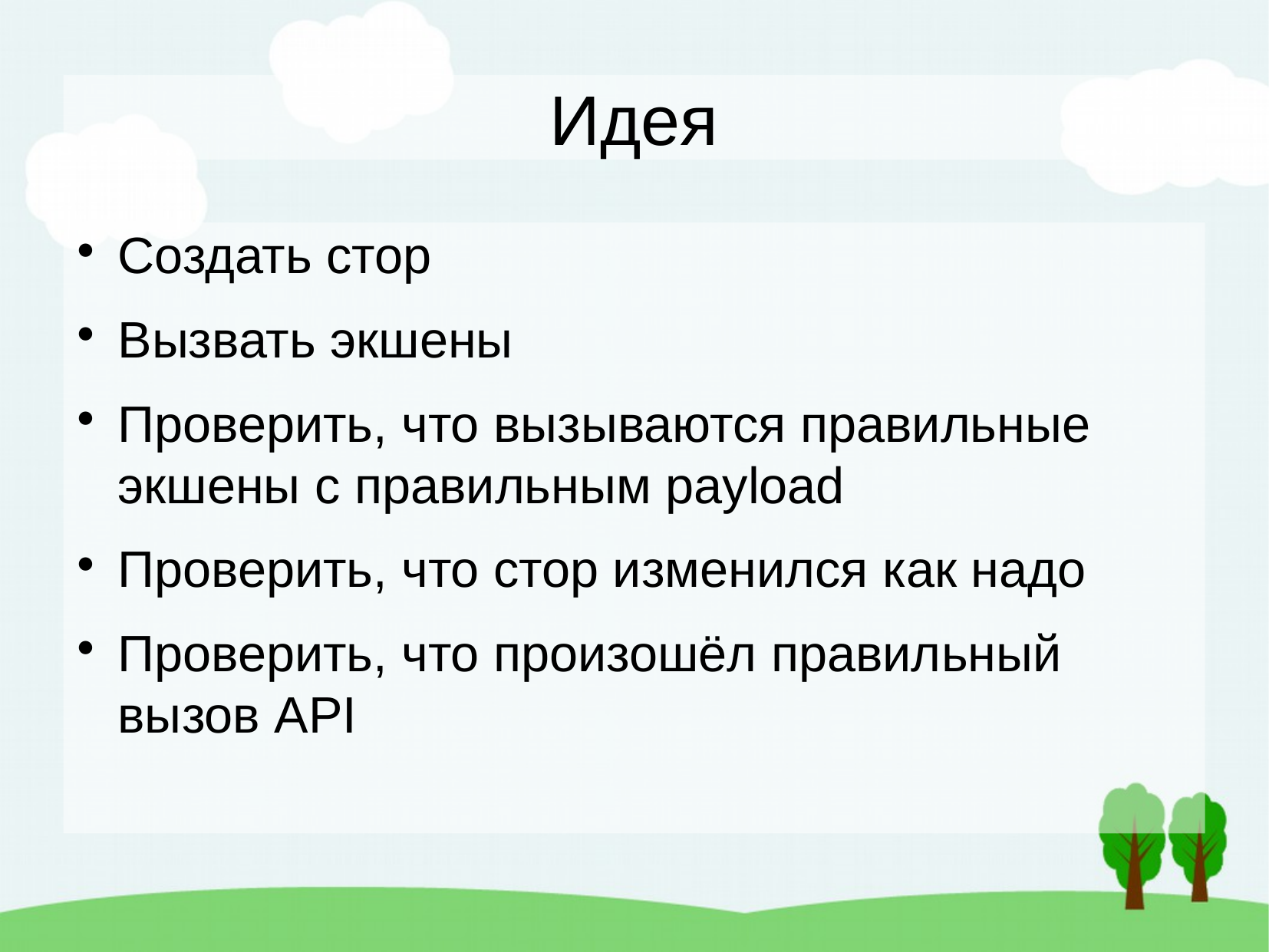

Идея
Создать стор
Вызвать экшены
Проверить, что вызываются правильные экшены с правильным payload
Проверить, что стор изменился как надо
Проверить, что произошёл правильный вызов API